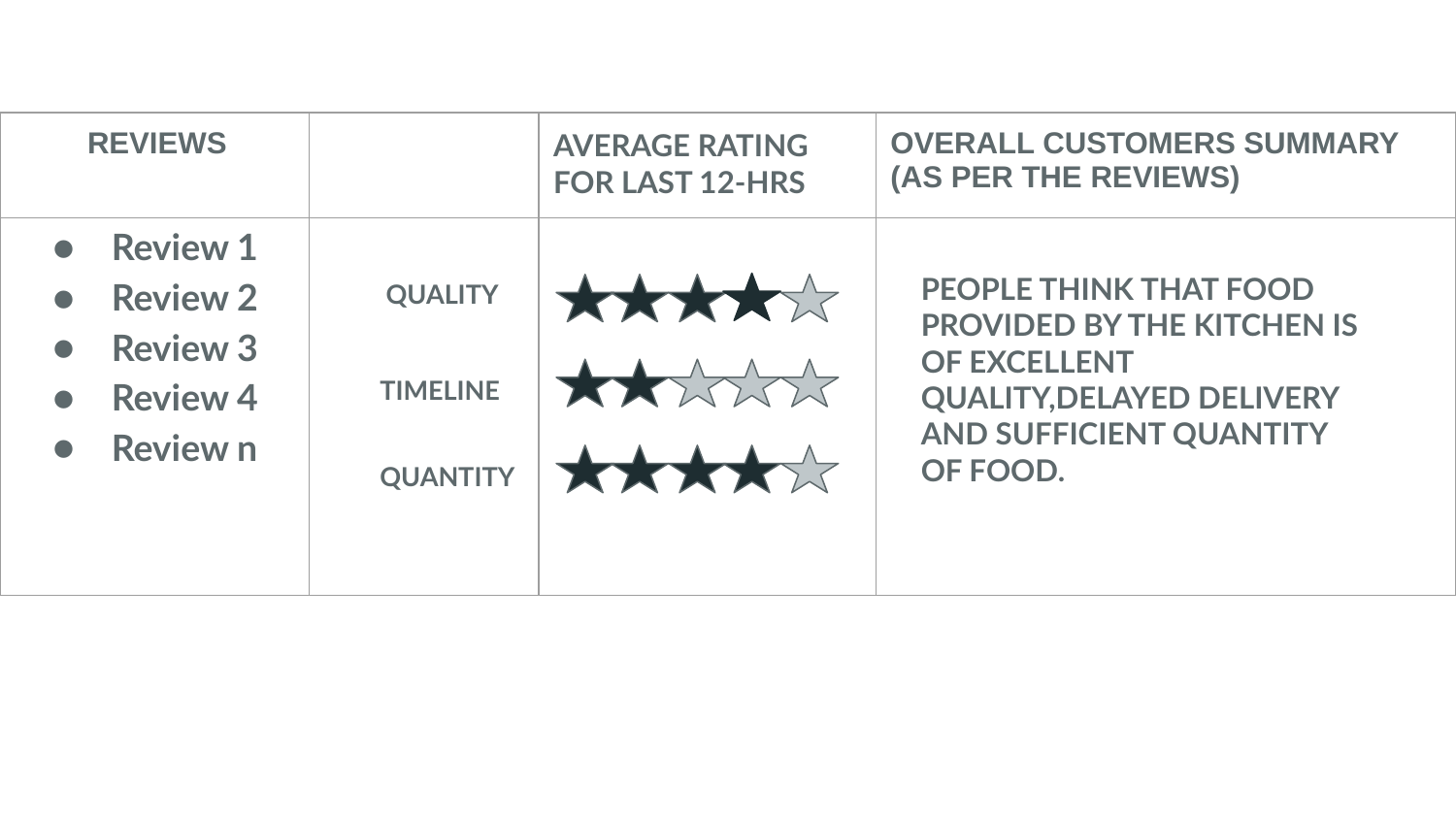

| REVIEWS |  | AVERAGE RATING FOR LAST 12-HRS | OVERALL CUSTOMERS SUMMARY (AS PER THE REVIEWS) |
| --- | --- | --- | --- |
|  |  |  |  |
Review 1
Review 2
Review 3
Review 4
Review n
PEOPLE THINK THAT FOOD PROVIDED BY THE KITCHEN IS OF EXCELLENT QUALITY,DELAYED DELIVERY AND SUFFICIENT QUANTITY OF FOOD.
QUALITY

TIMELINE

QUANTITY